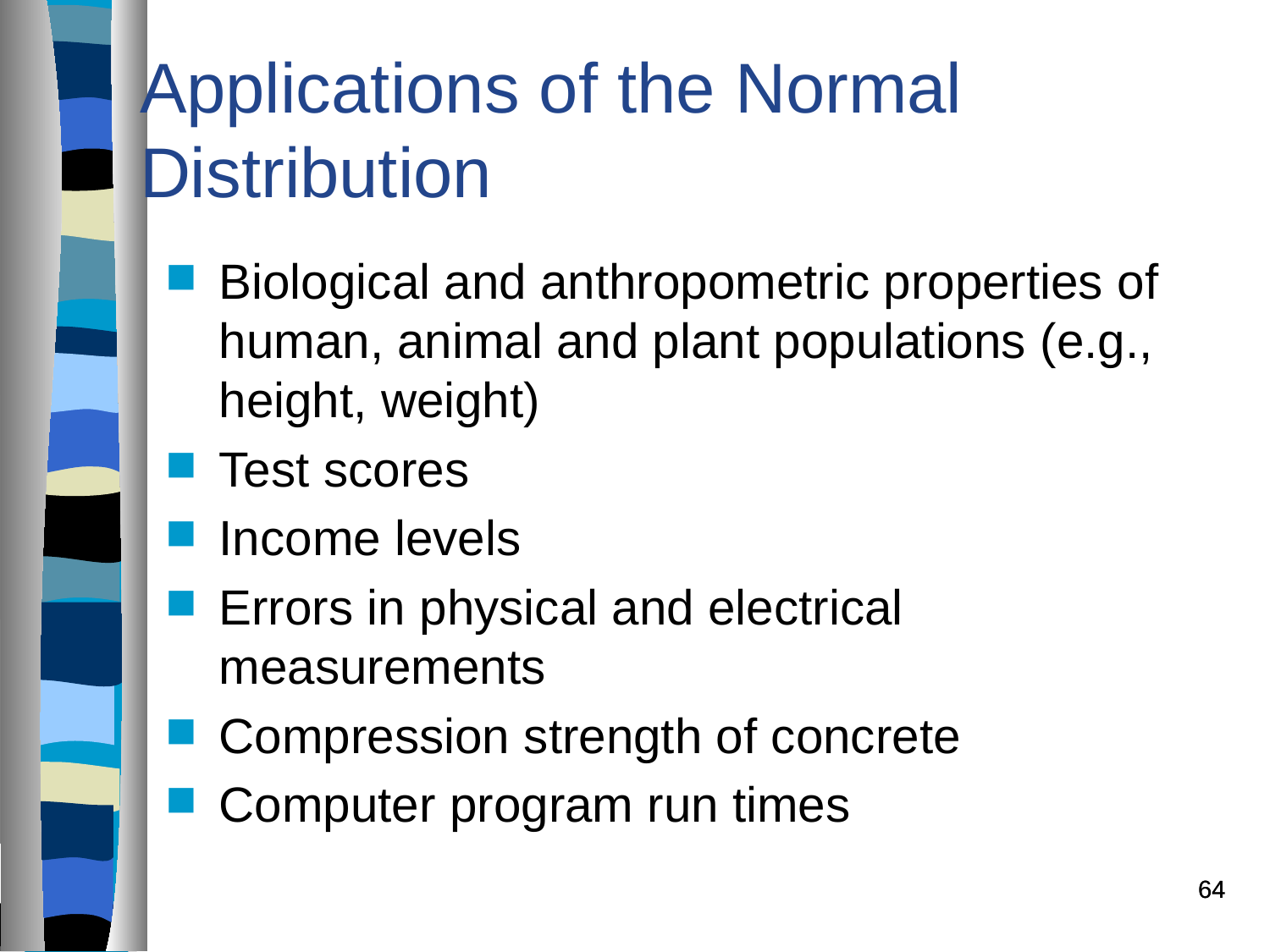

Applications of the Normal Distribution
Biological and anthropometric properties of human, animal and plant populations (e.g., height, weight)
Test scores
Income levels
Errors in physical and electrical measurements
Compression strength of concrete
Computer program run times
64
64